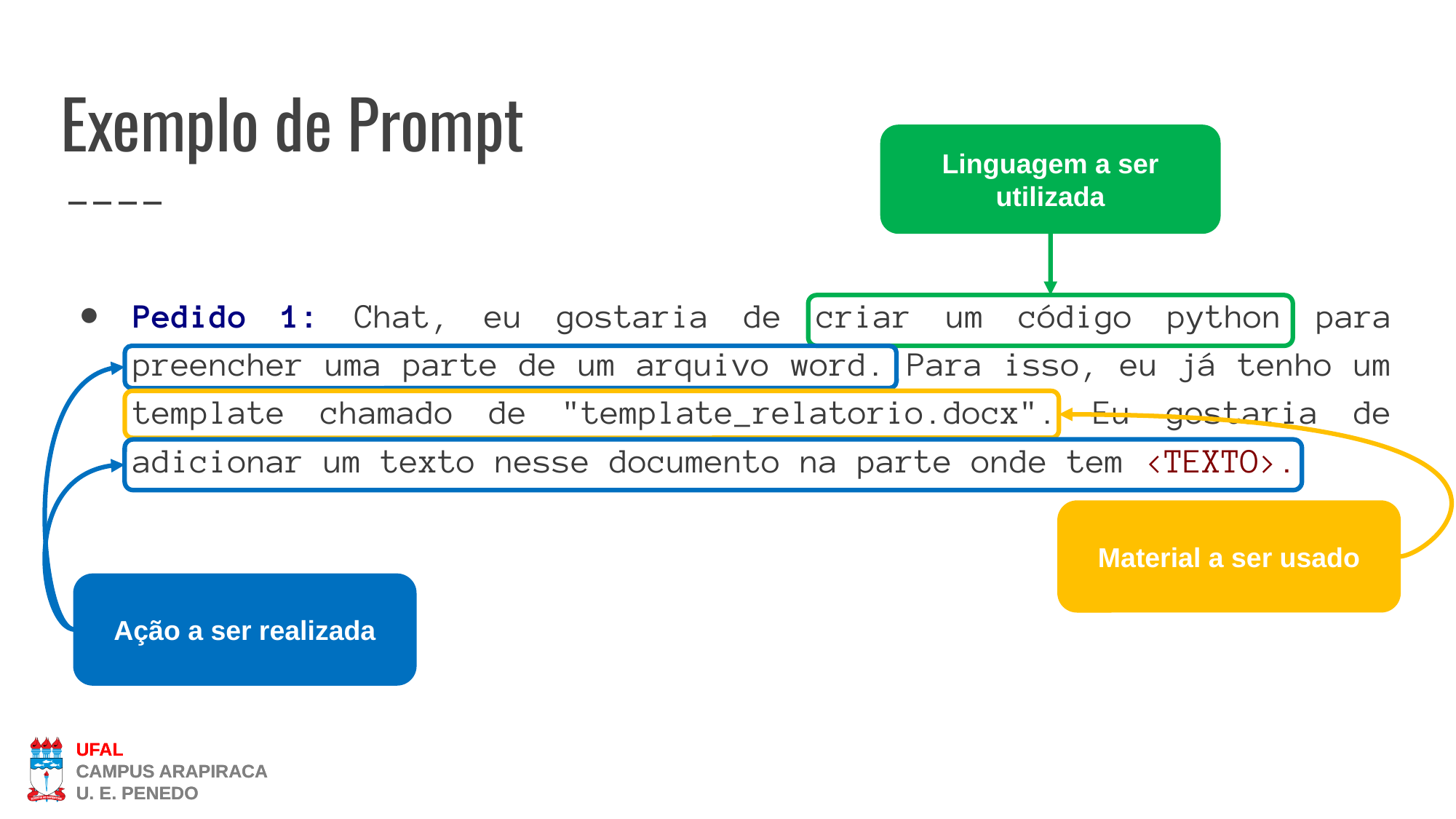

# Exemplo de Prompt
Linguagem a ser utilizada

Pedido 1: Chat, eu gostaria de criar um código python para preencher uma parte de um arquivo word. Para isso, eu já tenho um template chamado de "template_relatorio.docx". Eu gostaria de adicionar um texto nesse documento na parte onde tem <TEXTO>.

Ação a ser realizada

Material a ser usado